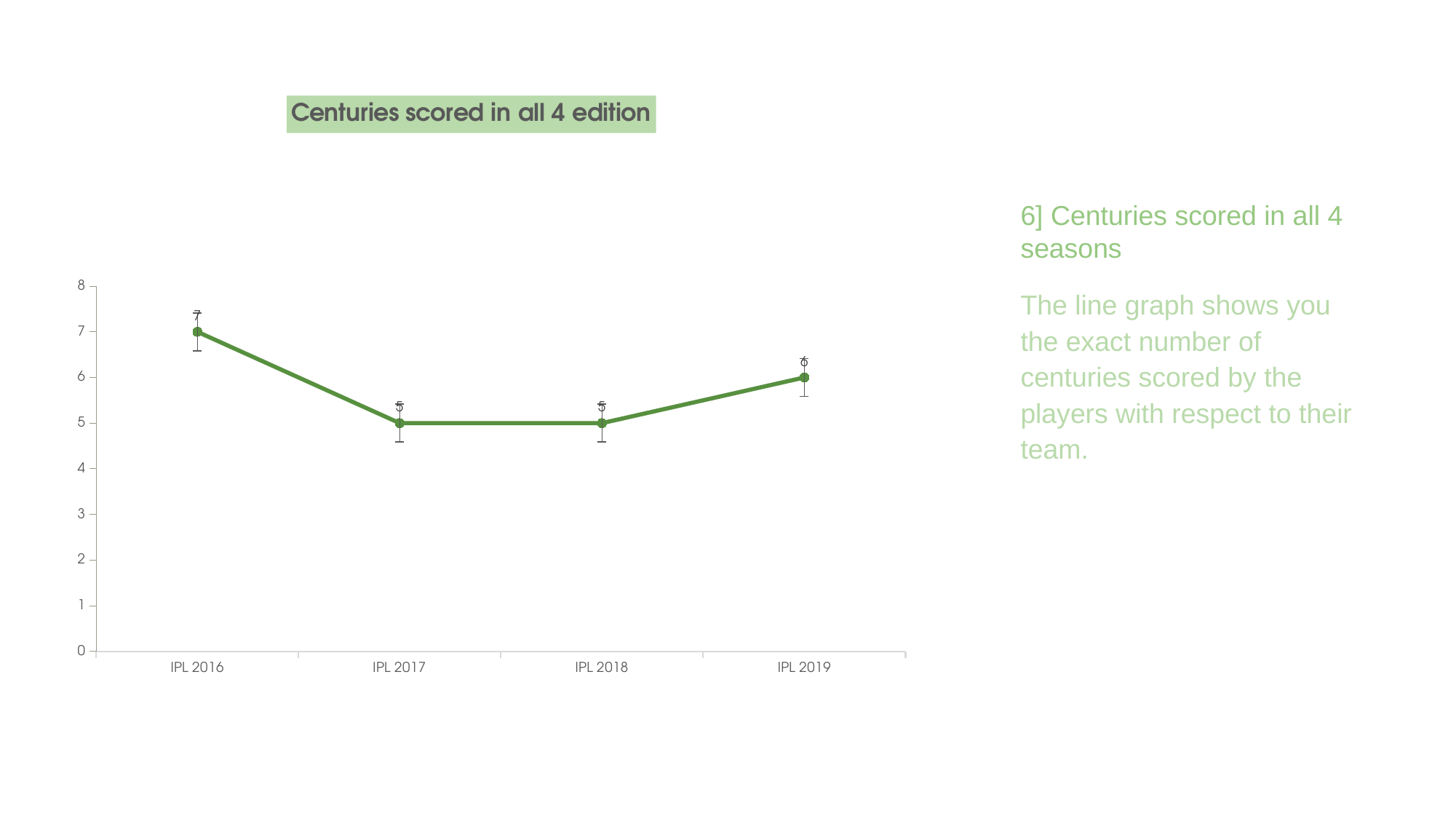

# 6] Centuries scored in all 4 seasons

### Chart: Centuries scored in all 4 edition

| Category | Total |
|---|---|
| IPL 2016 | 7.0 |
| IPL 2017 | 5.0 |
| IPL 2018 | 5.0 |
| IPL 2019 | 6.0 |
The line graph shows you the exact number of centuries scored by the players with respect to their team.